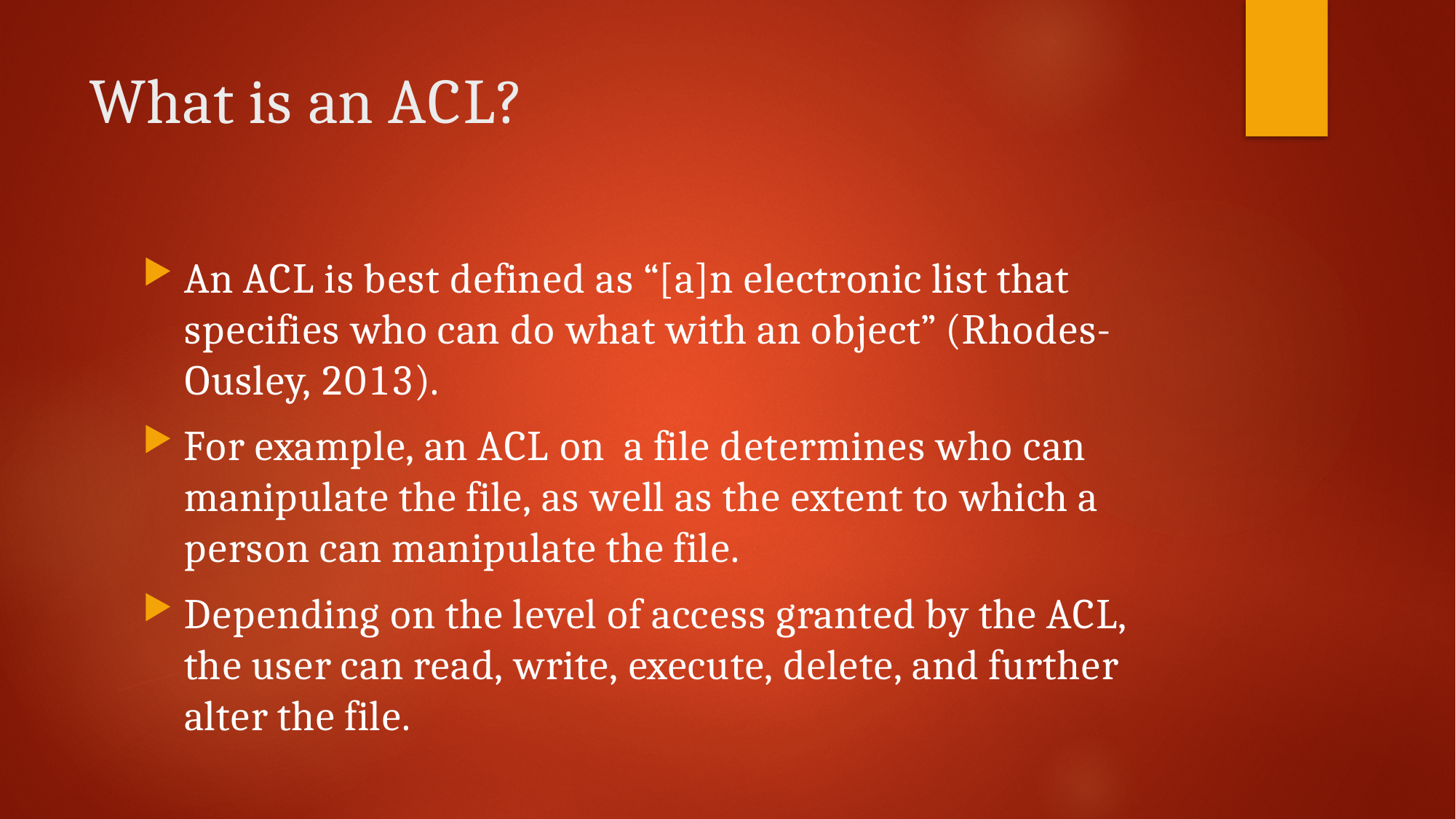

# What is an ACL?
An ACL is best defined as “[a]n electronic list that specifies who can do what with an object” (Rhodes-Ousley, 2013).
For example, an ACL on  a file determines who can manipulate the file, as well as the extent to which a person can manipulate the file.
Depending on the level of access granted by the ACL, the user can read, write, execute, delete, and further alter the file.